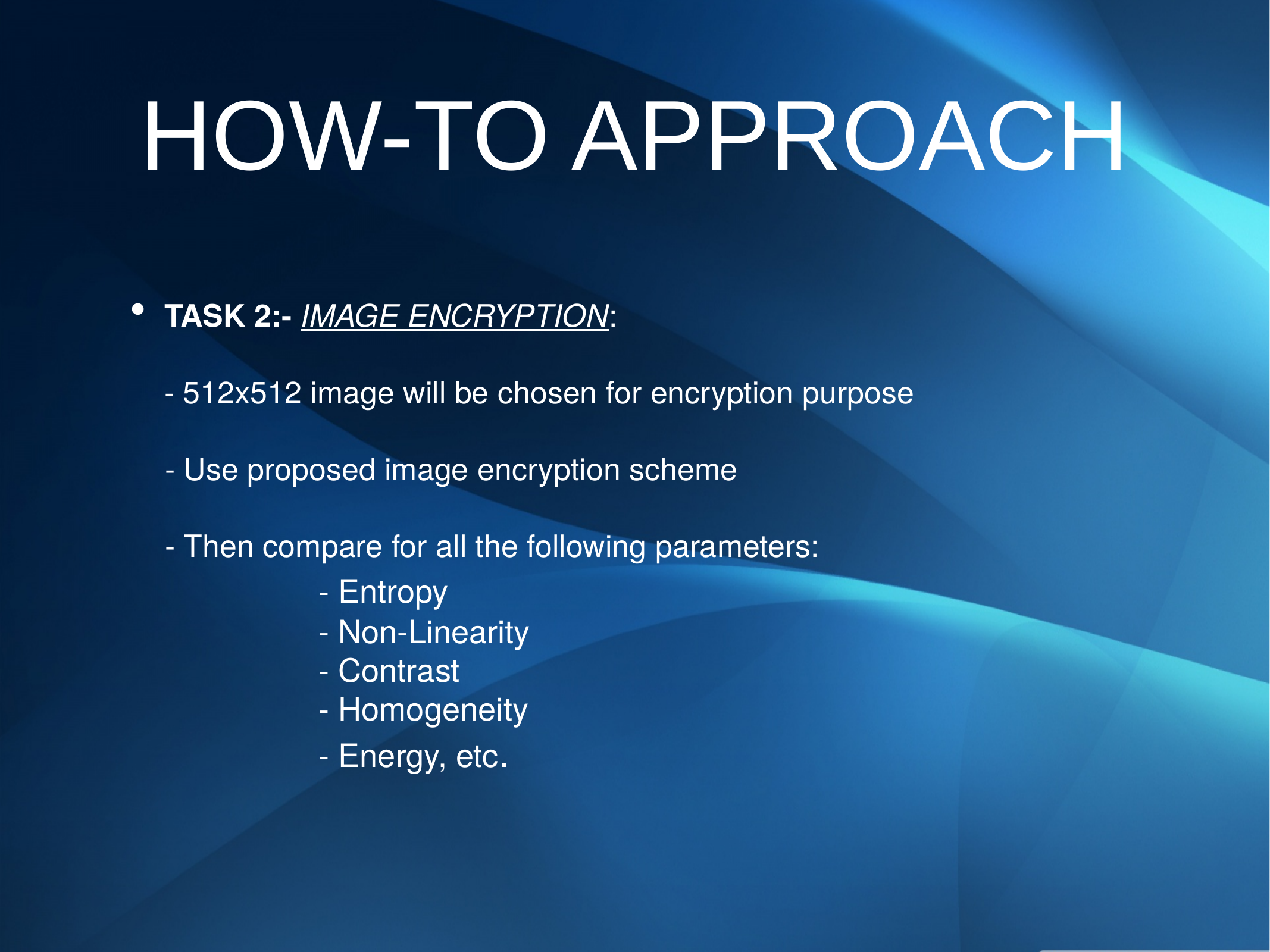

# HOW-TO APPROACH
TASK 2:- IMAGE ENCRYPTION:
	- 512x512 image will be chosen for encryption purpose
    - Use proposed image encryption scheme
    - Then compare for all the following parameters:
			- Entropy
			- Non-Linearity
			- Contrast
			- Homogeneity
			- Energy, etc.